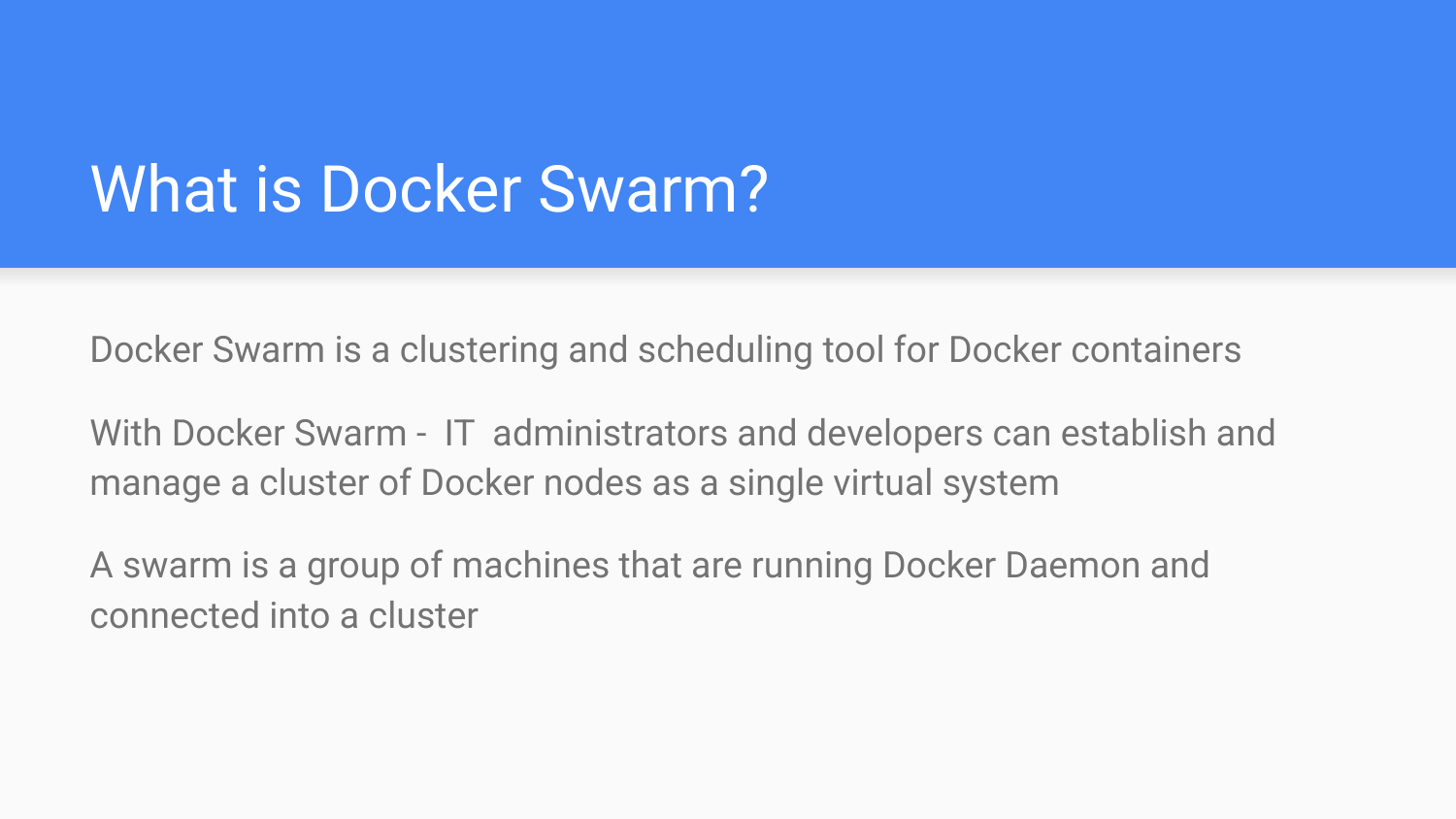

# What is Docker Swarm?
Docker Swarm is a clustering and scheduling tool for Docker containers
With Docker Swarm -  IT  administrators and developers can establish and manage a cluster of Docker nodes as a single virtual system
A swarm is a group of machines that are running Docker Daemon and connected into a cluster